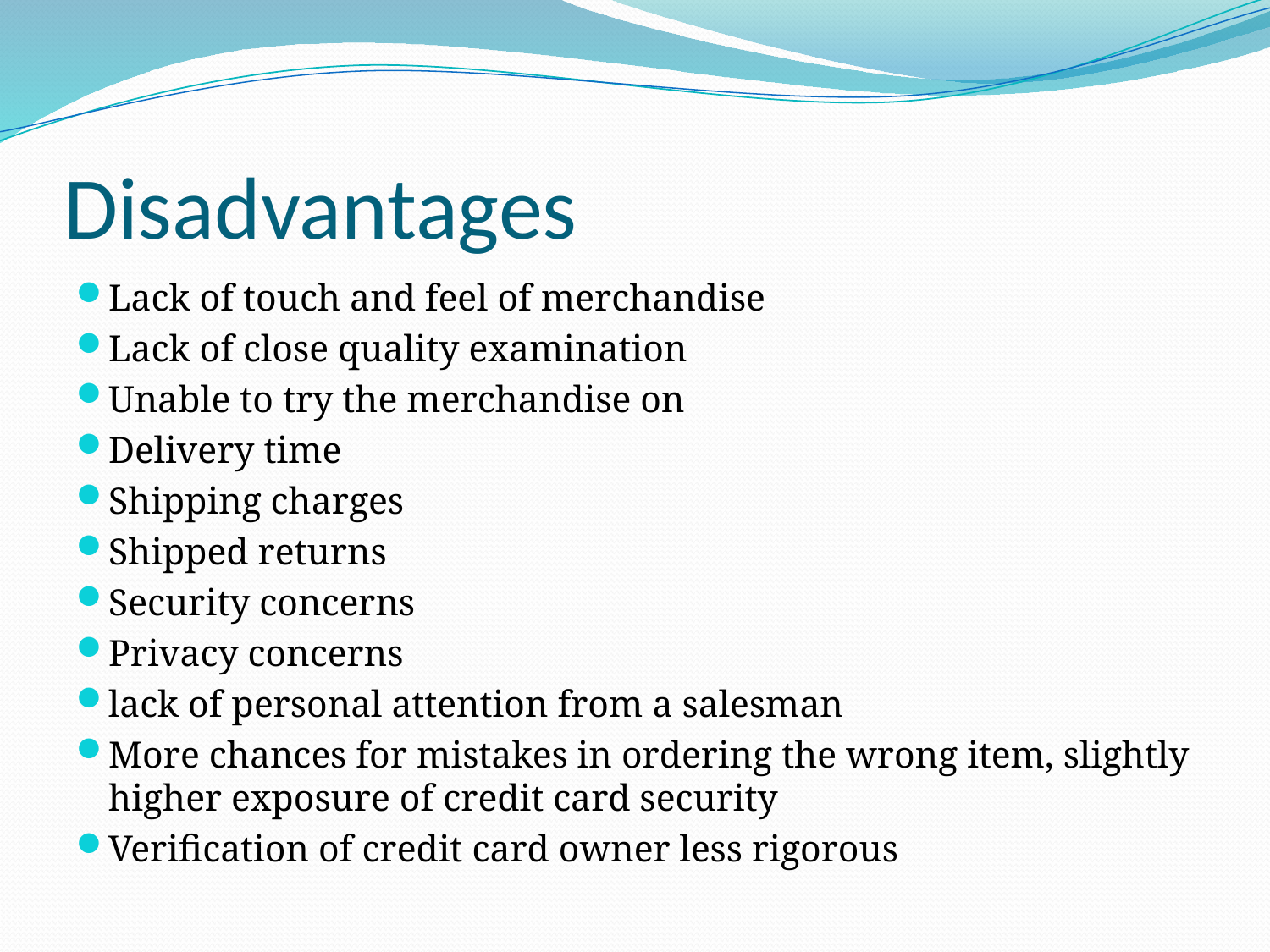

# Disadvantages
Lack of touch and feel of merchandise
Lack of close quality examination
Unable to try the merchandise on
Delivery time
Shipping charges
Shipped returns
Security concerns
Privacy concerns
lack of personal attention from a salesman
More chances for mistakes in ordering the wrong item, slightly higher exposure of credit card security
Verification of credit card owner less rigorous